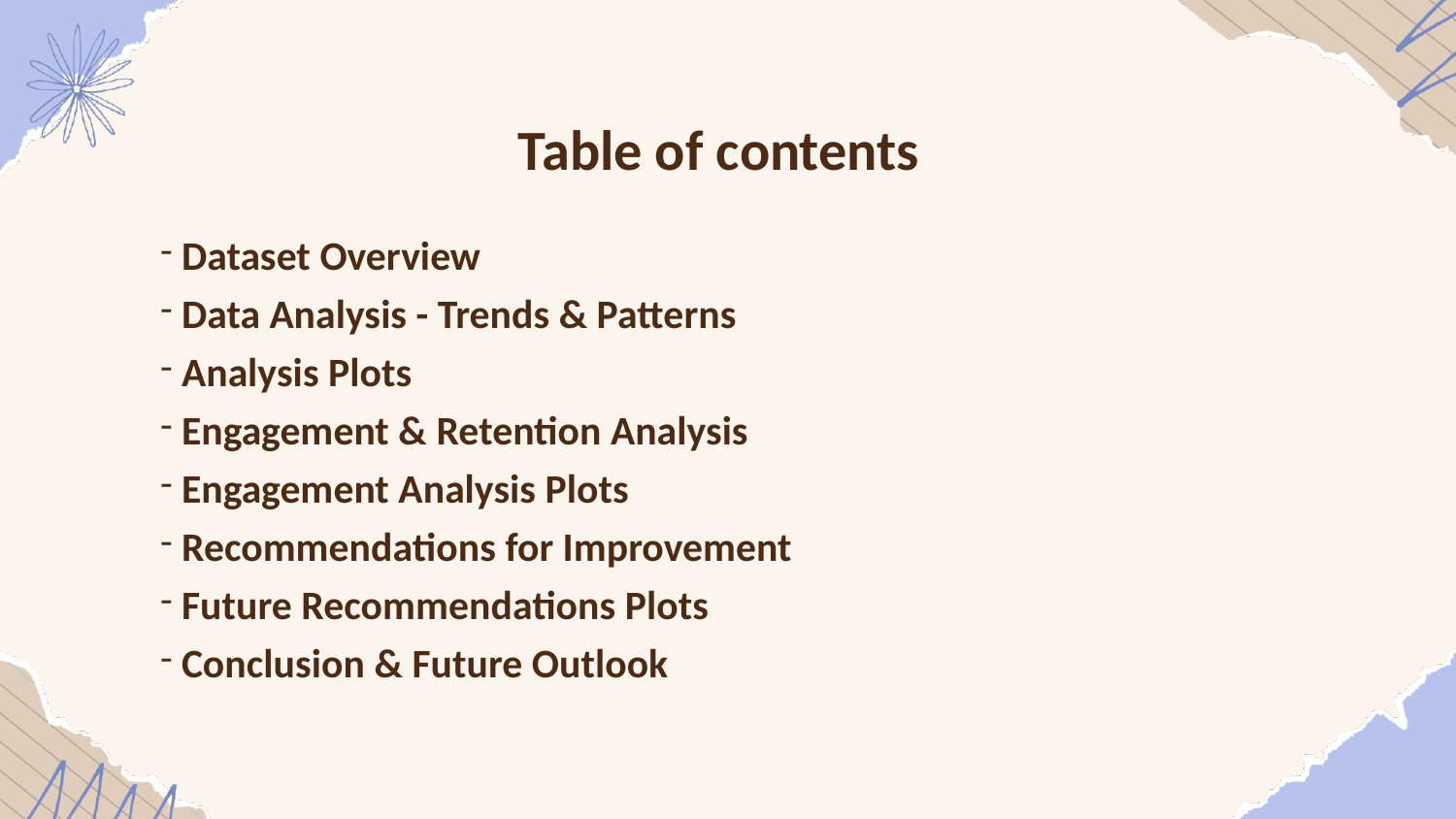

Table of contents
 Dataset Overview
 Data Analysis - Trends & Patterns
 Analysis Plots
 Engagement & Retention Analysis
 Engagement Analysis Plots
 Recommendations for Improvement
 Future Recommendations Plots
 Conclusion & Future Outlook